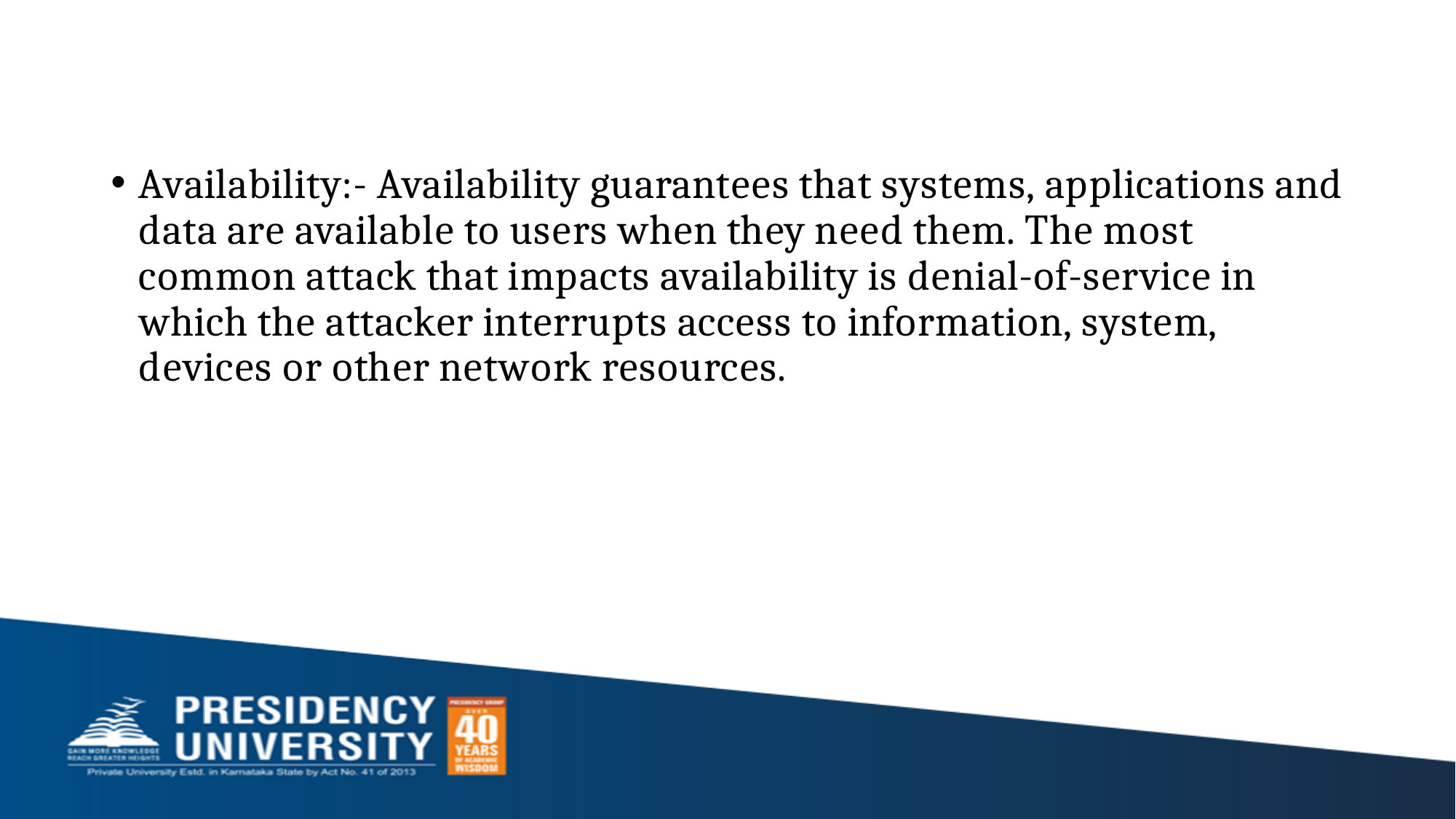

#
Availability:- Availability guarantees that systems, applications and data are available to users when they need them. The most common attack that impacts availability is denial-of-service in which the attacker interrupts access to information, system, devices or other network resources.